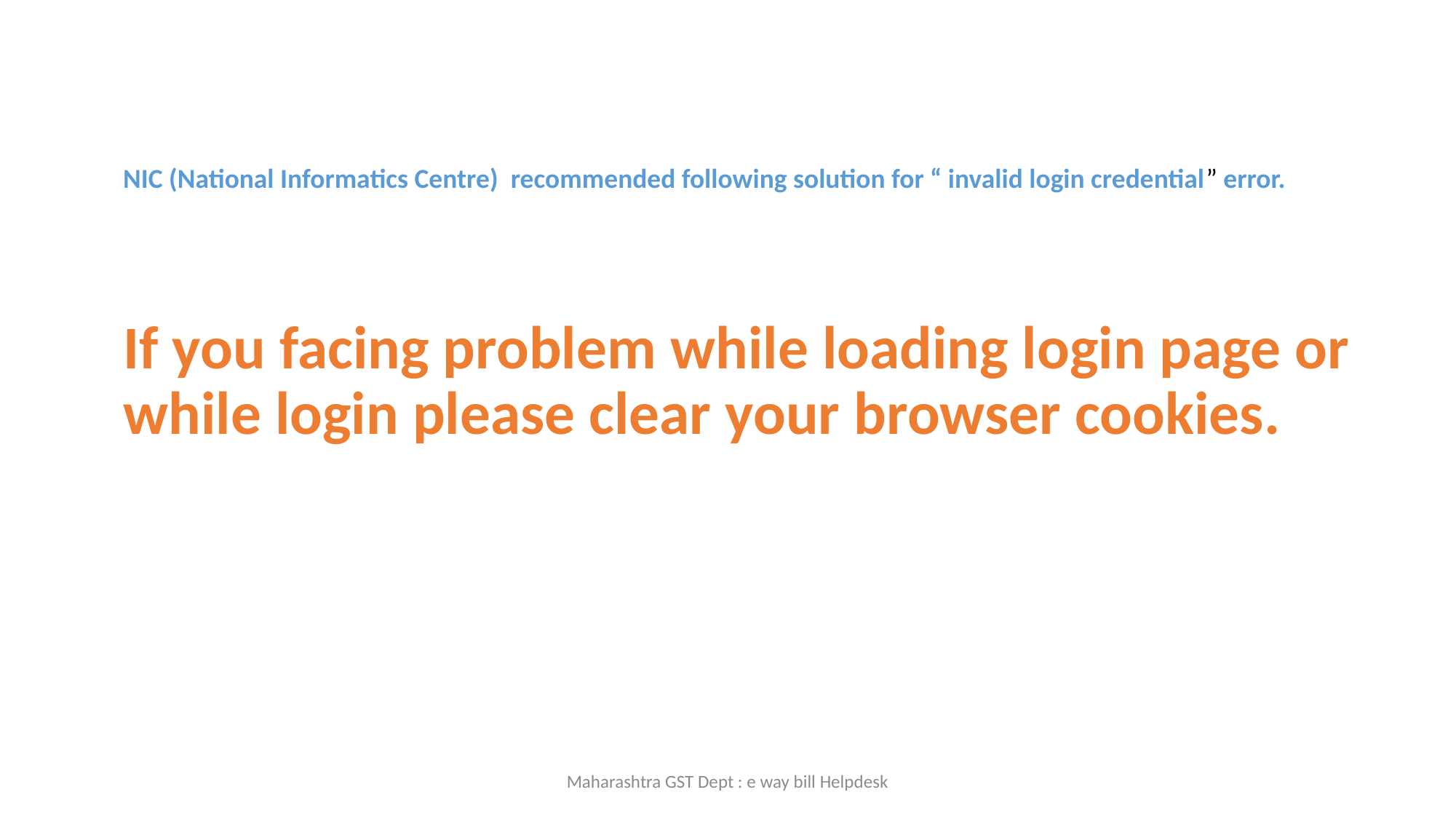

NIC (National Informatics Centre)  recommended following solution for “ invalid login credential” error.
# If you facing problem while loading login page or while login please clear your browser cookies.
Maharashtra GST Dept : e way bill Helpdesk